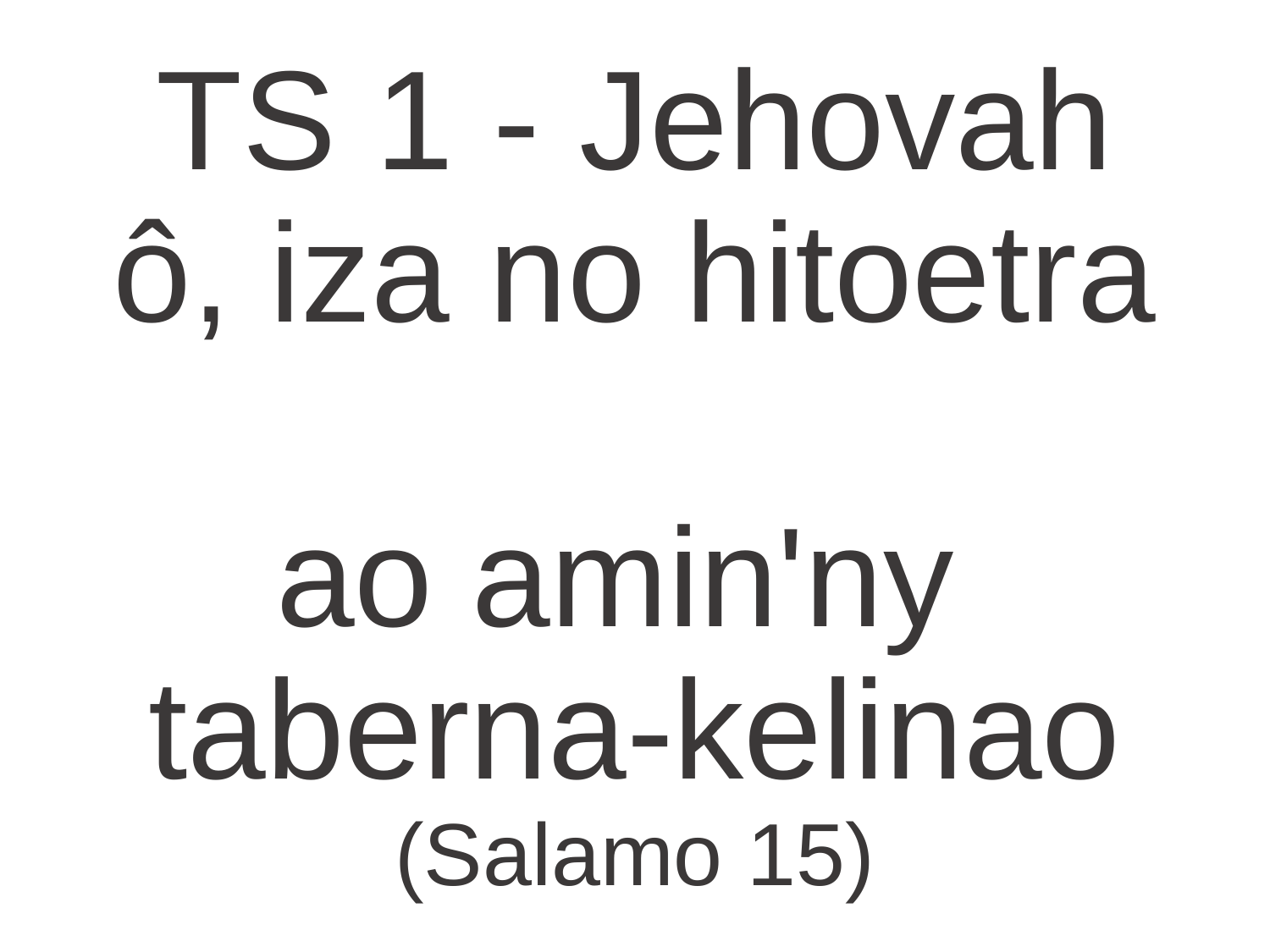

TS 1 - Jehovah ô, iza no hitoetra
ao amin'ny
taberna-kelinao
(Salamo 15)